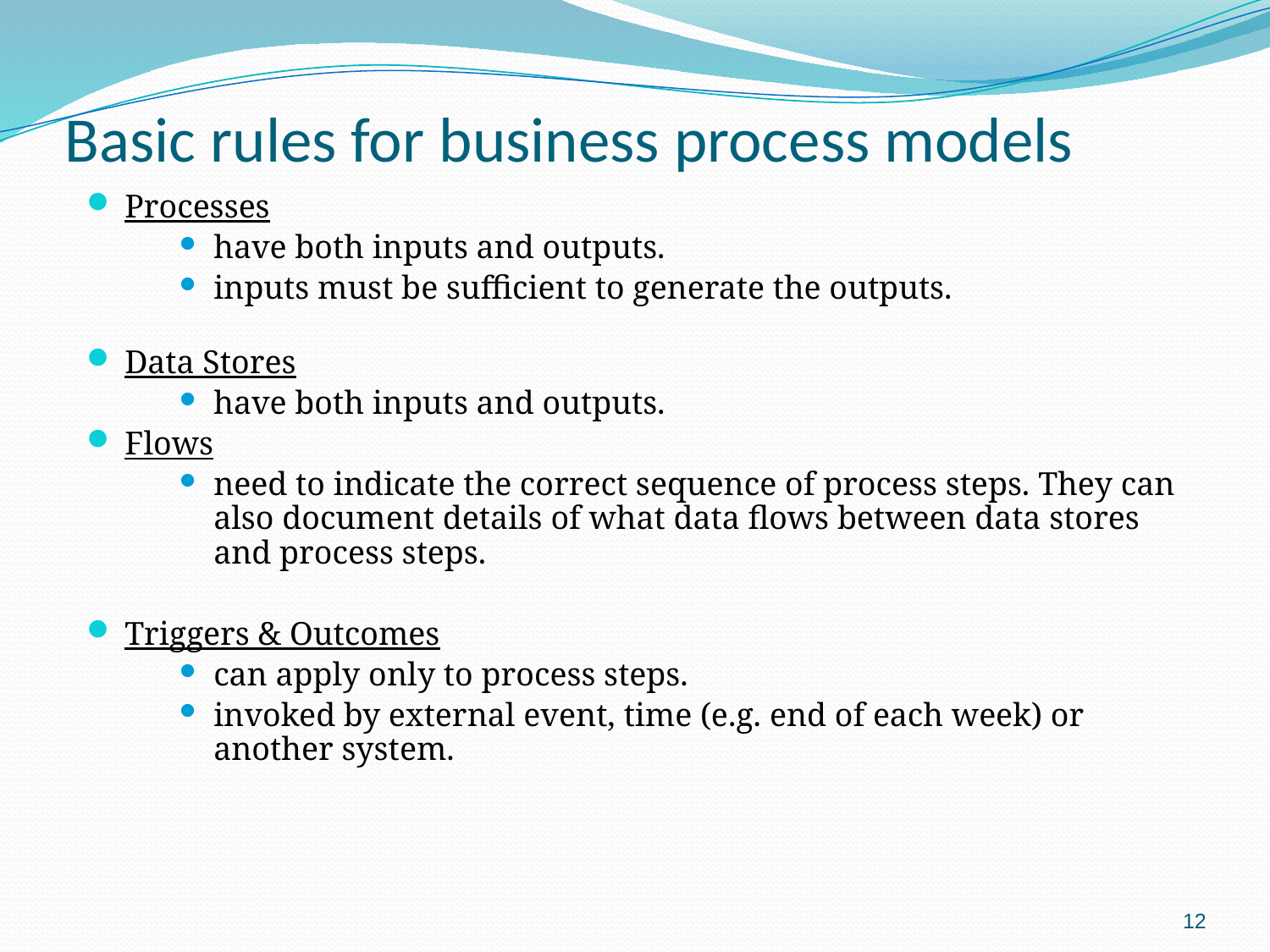

# Basic rules for business process models
Processes
have both inputs and outputs.
inputs must be sufficient to generate the outputs.
Data Stores
have both inputs and outputs.
Flows
need to indicate the correct sequence of process steps. They can also document details of what data flows between data stores and process steps.

Triggers & Outcomes
can apply only to process steps.
invoked by external event, time (e.g. end of each week) or another system.

12